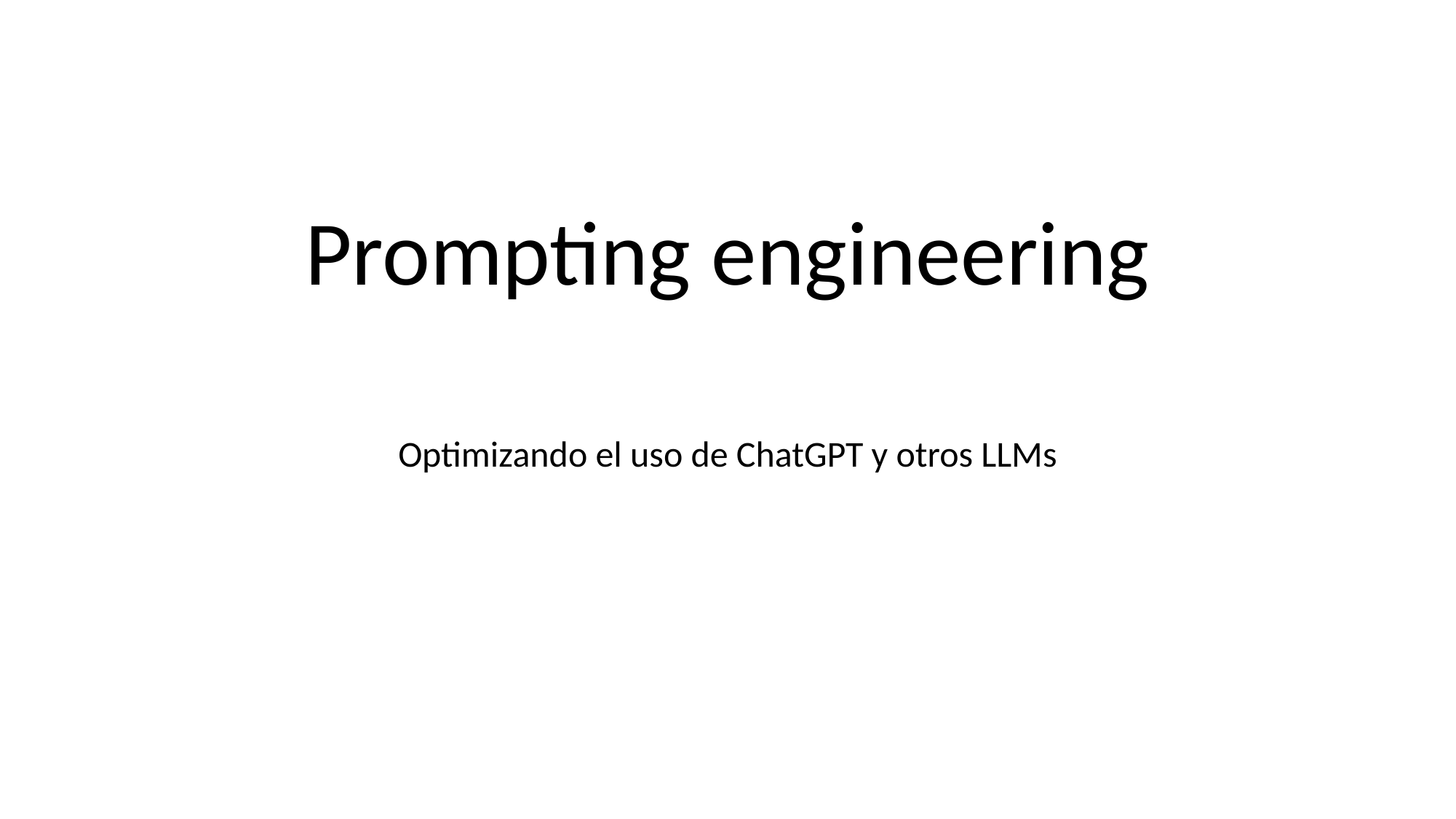

# Prompting engineering
Optimizando el uso de ChatGPT y otros LLMs